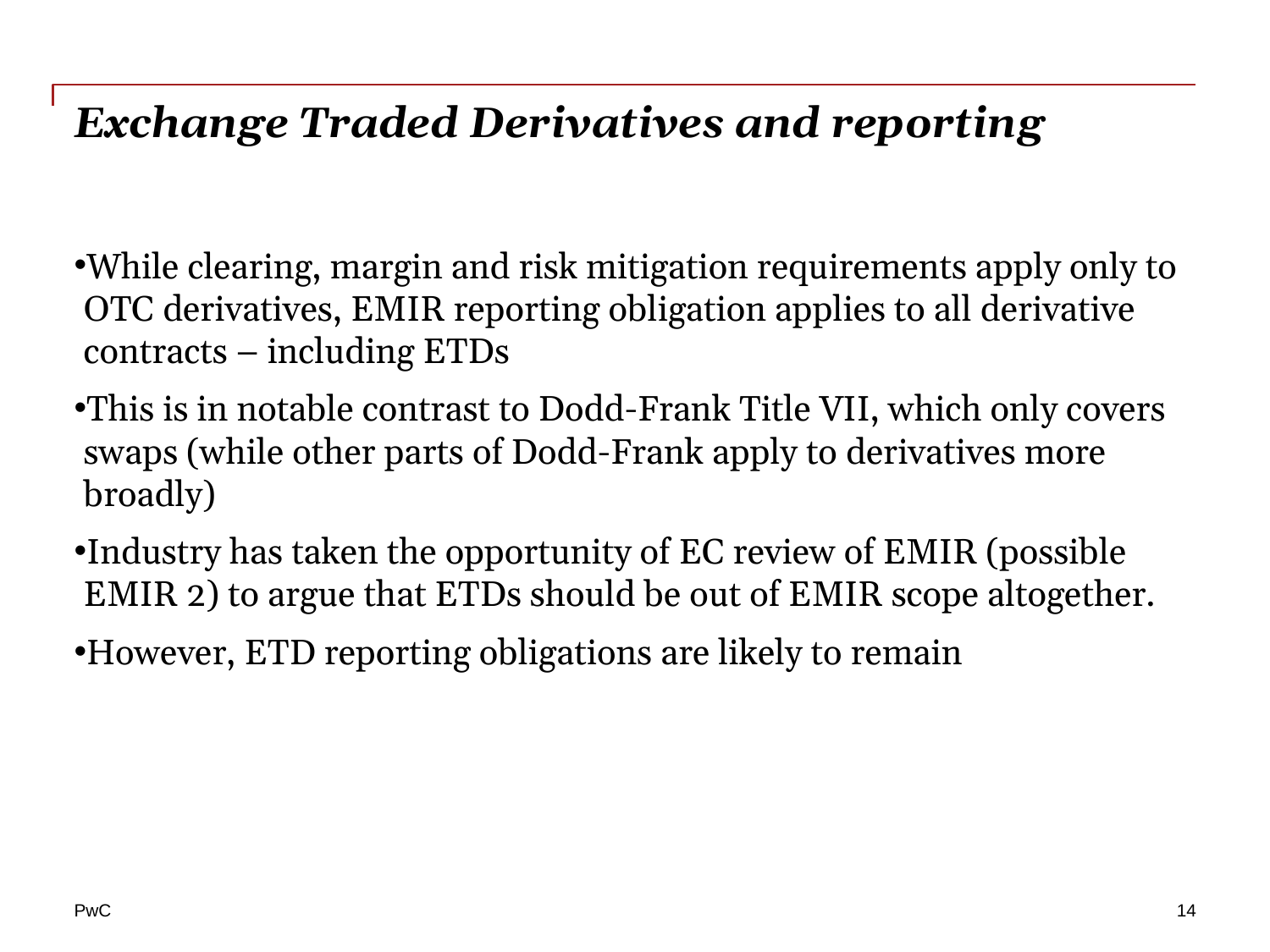

# Exchange Traded Derivatives and reporting
While clearing, margin and risk mitigation requirements apply only to OTC derivatives, EMIR reporting obligation applies to all derivative contracts – including ETDs
This is in notable contrast to Dodd-Frank Title VII, which only covers swaps (while other parts of Dodd-Frank apply to derivatives more broadly)
Industry has taken the opportunity of EC review of EMIR (possible EMIR 2) to argue that ETDs should be out of EMIR scope altogether.
However, ETD reporting obligations are likely to remain

14